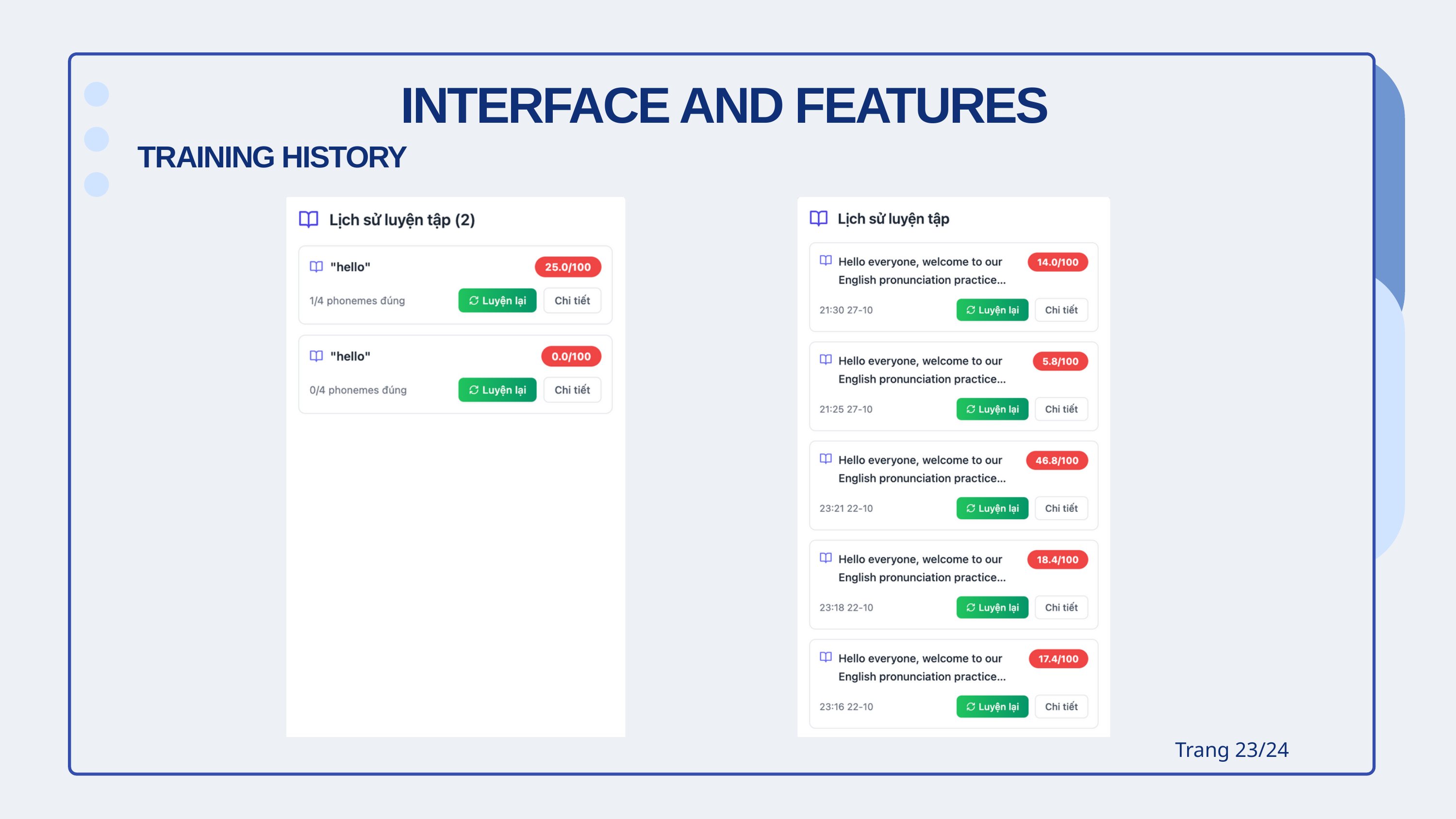

INTERFACE AND FEATURES

TRAINING HISTORY

Trang 23/24